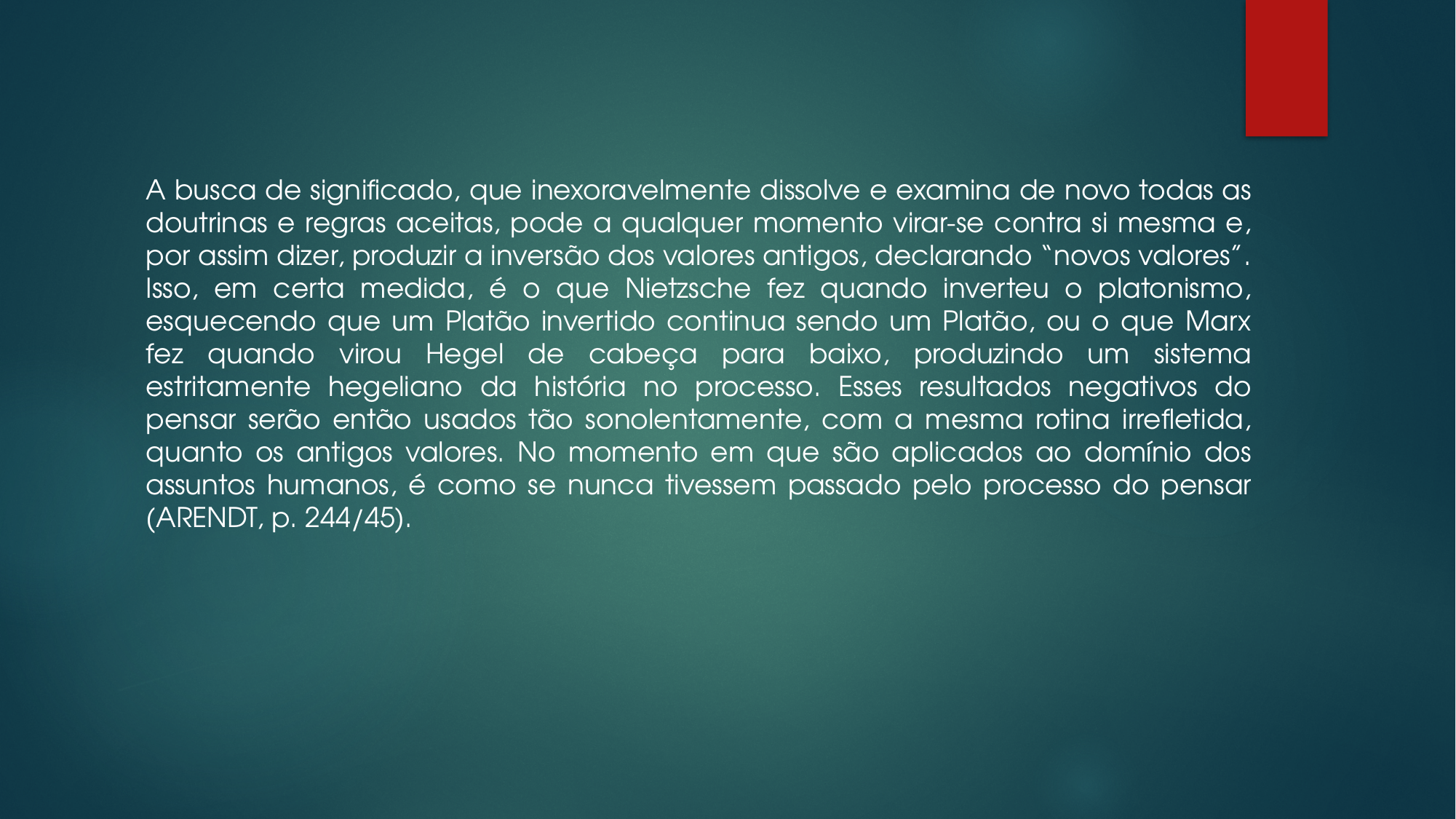

A busca de significado, que inexoravelmente dissolve e examina de novo todas as doutrinas e regras aceitas, pode a qualquer momento virar-se contra si mesma e, por assim dizer, produzir a inversão dos valores antigos, declarando “novos valores”. Isso, em certa medida, é o que Nietzsche fez quando inverteu o platonismo, esquecendo que um Platão invertido continua sendo um Platão, ou o que Marx fez quando virou Hegel de cabeça para baixo, produzindo um sistema estritamente hegeliano da história no processo. Esses resultados negativos do pensar serão então usados tão sonolentamente, com a mesma rotina irrefletida, quanto os antigos valores. No momento em que são aplicados ao domínio dos assuntos humanos, é como se nunca tivessem passado pelo processo do pensar (ARENDT, p. 244/45).